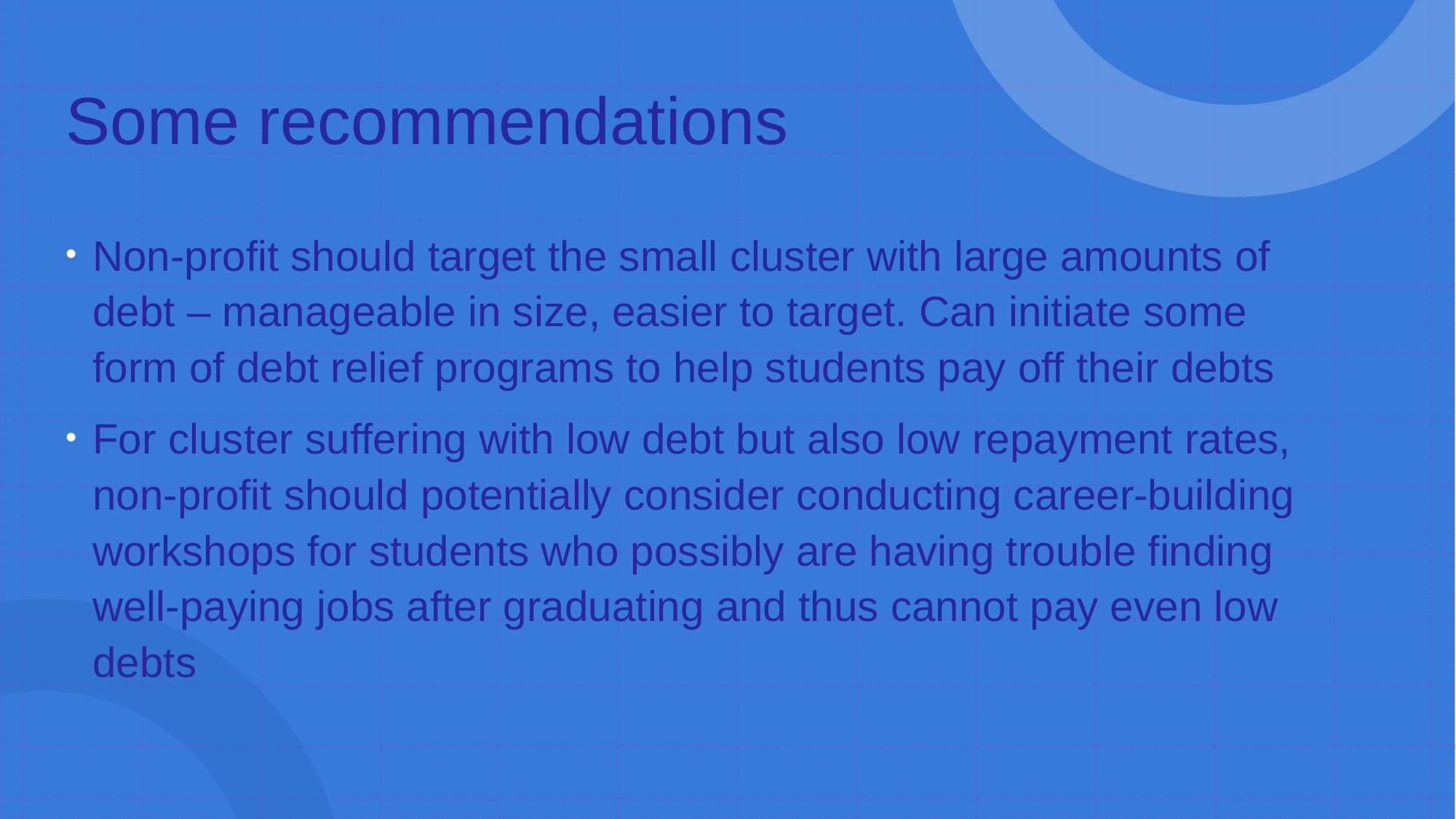

# Some recommendations
Non-profit should target the small cluster with large amounts of debt – manageable in size, easier to target. Can initiate some form of debt relief programs to help students pay off their debts
For cluster suffering with low debt but also low repayment rates, non-profit should potentially consider conducting career-building workshops for students who possibly are having trouble finding well-paying jobs after graduating and thus cannot pay even low debts